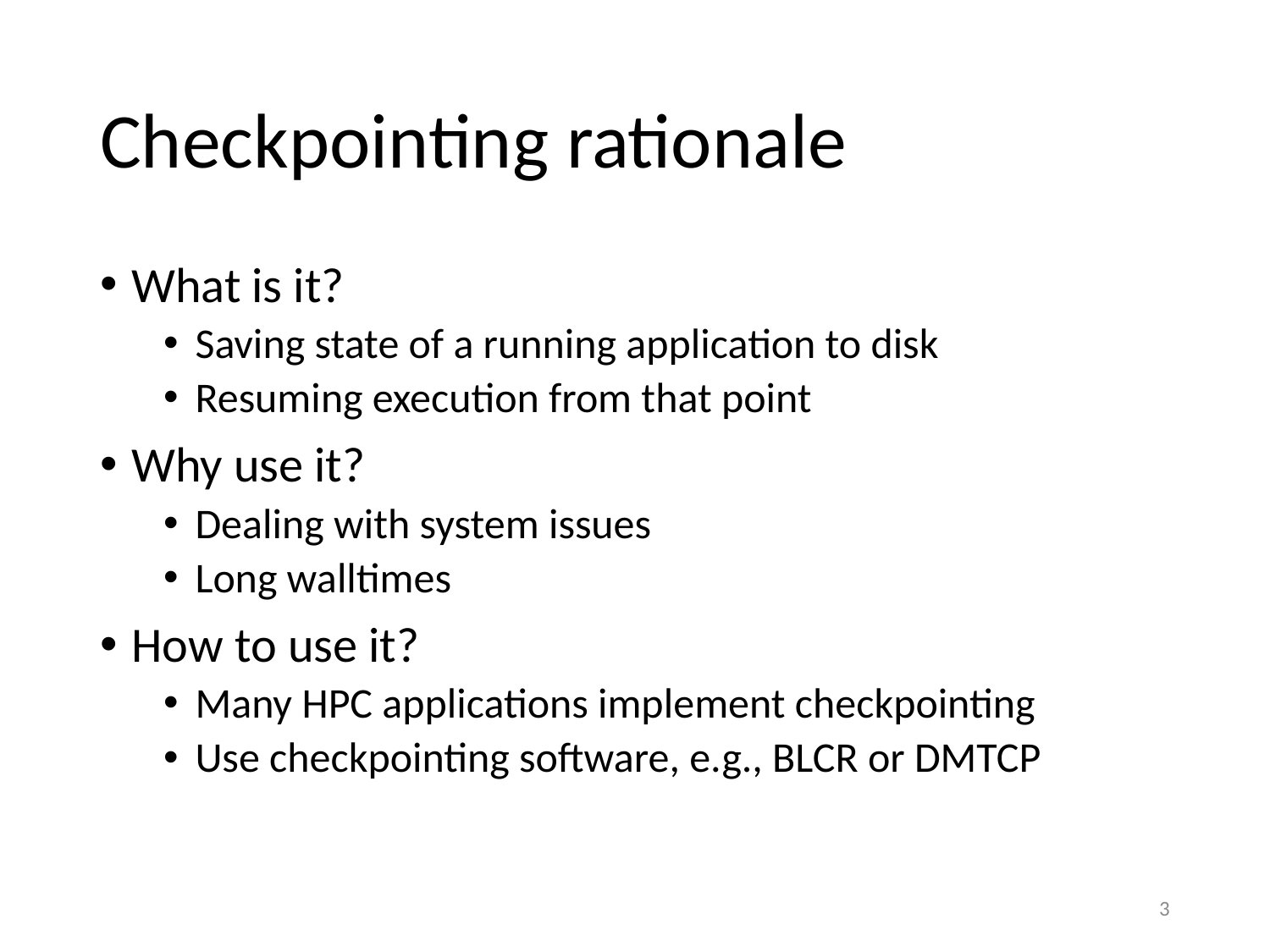

# Checkpointing rationale
What is it?
Saving state of a running application to disk
Resuming execution from that point
Why use it?
Dealing with system issues
Long walltimes
How to use it?
Many HPC applications implement checkpointing
Use checkpointing software, e.g., BLCR or DMTCP
3